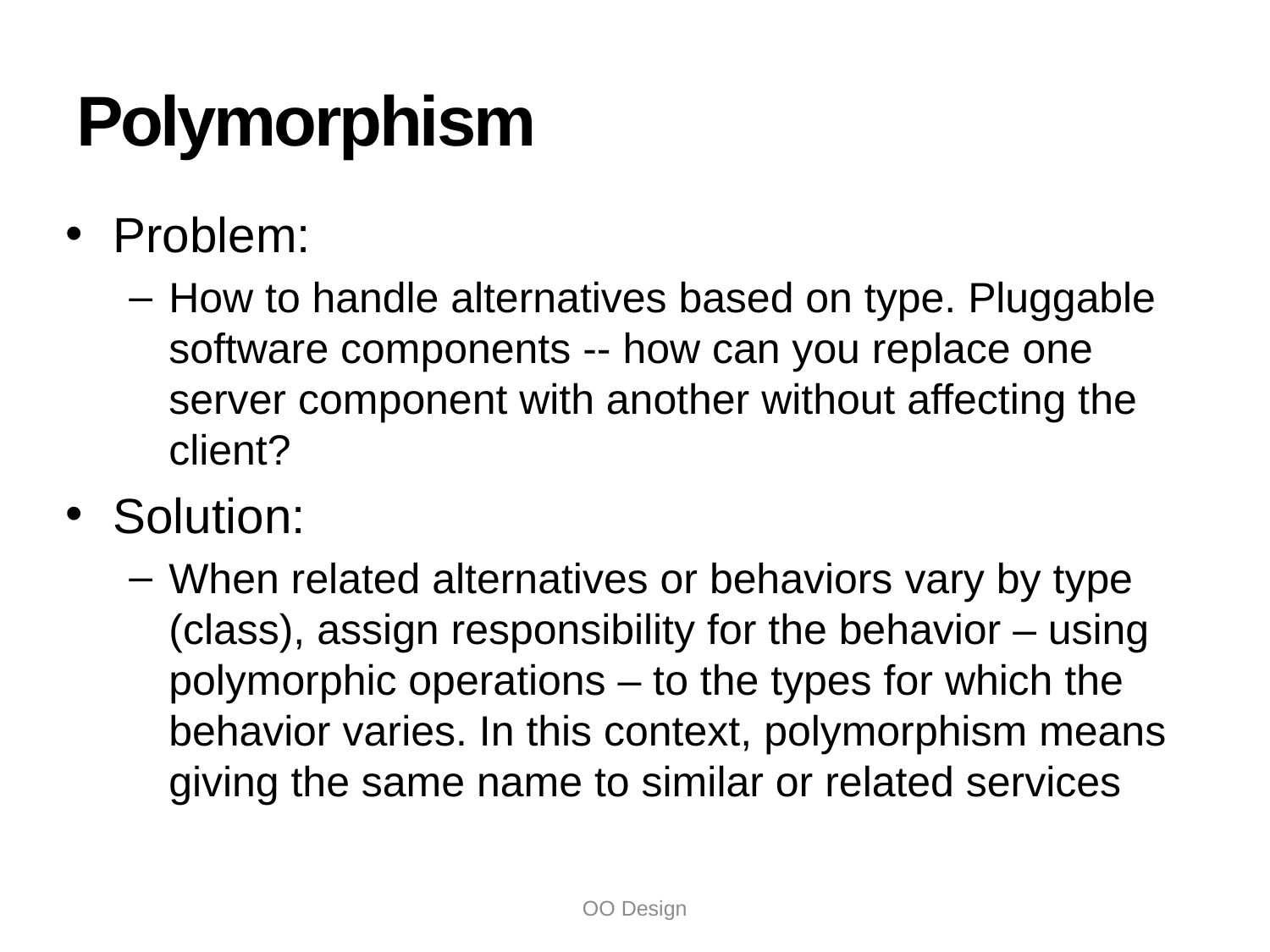

# Polymorphism
Problem:
How to handle alternatives based on type. Pluggable software components -- how can you replace one server component with another without affecting the client?
Solution:
When related alternatives or behaviors vary by type (class), assign responsibility for the behavior – using polymorphic operations – to the types for which the behavior varies. In this context, polymorphism means giving the same name to similar or related services

OO Design